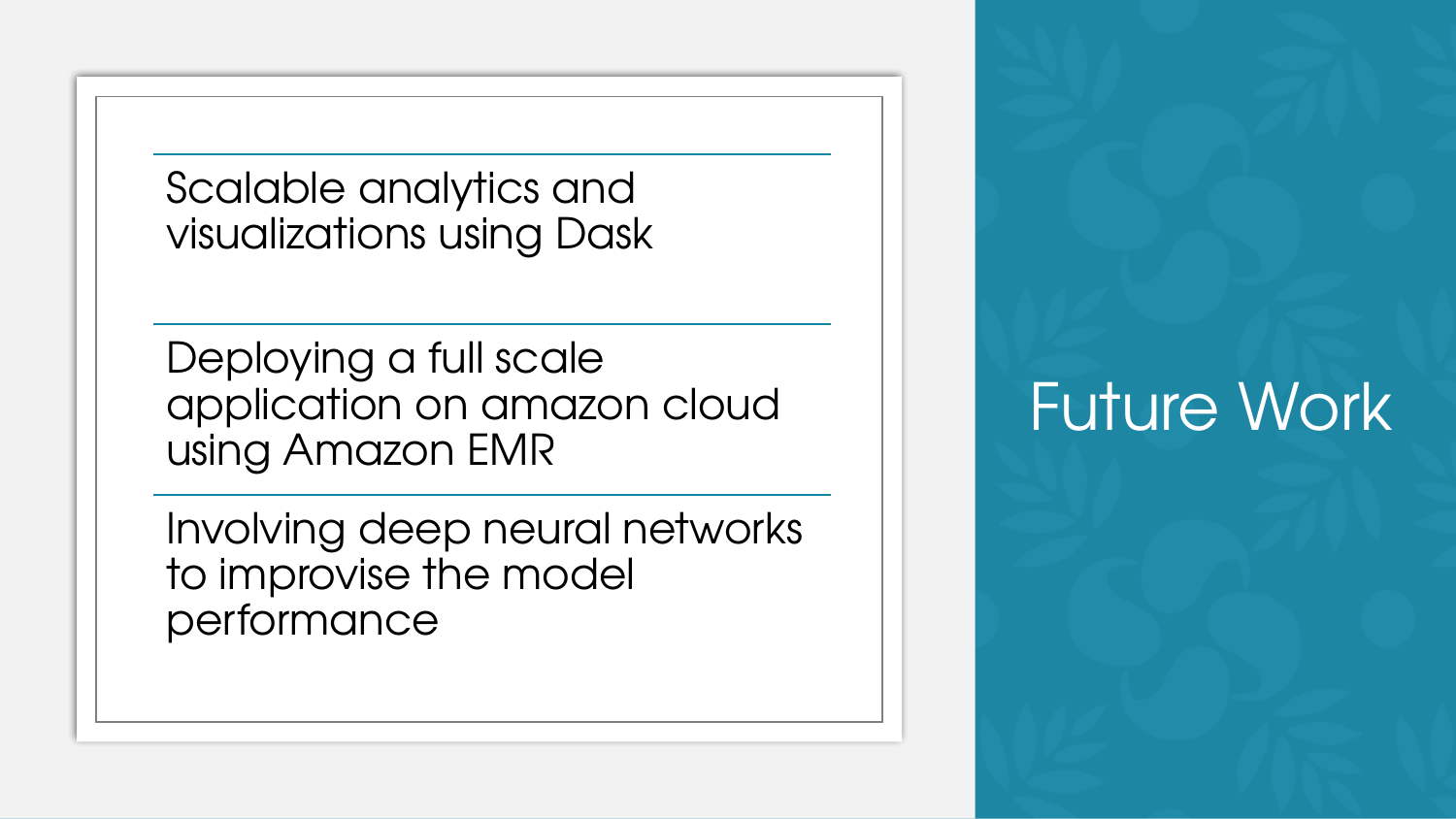

# Future Work

Scalable analytics and visualizations using Dask

Deploying a full scale application on amazon cloud using Amazon EMR

Involving deep neural networks to improvise the model performance